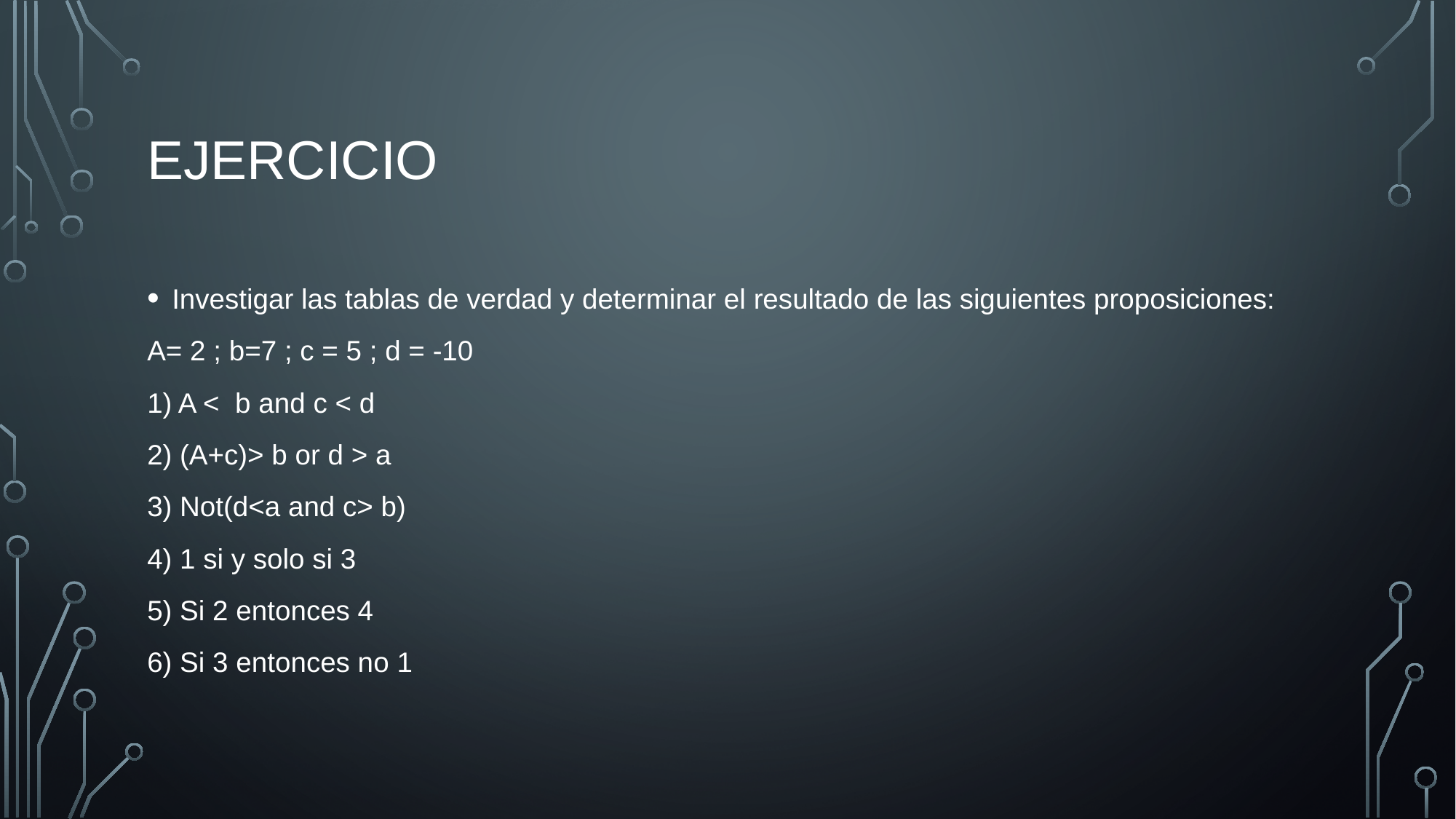

# Ejercicio
Investigar las tablas de verdad y determinar el resultado de las siguientes proposiciones:
A= 2 ; b=7 ; c = 5 ; d = -10
1) A <  b and c < d
2) (A+c)> b or d > a
3) Not(d<a and c> b)
4) 1 si y solo si 3
5) Si 2 entonces 4
6) Si 3 entonces no 1